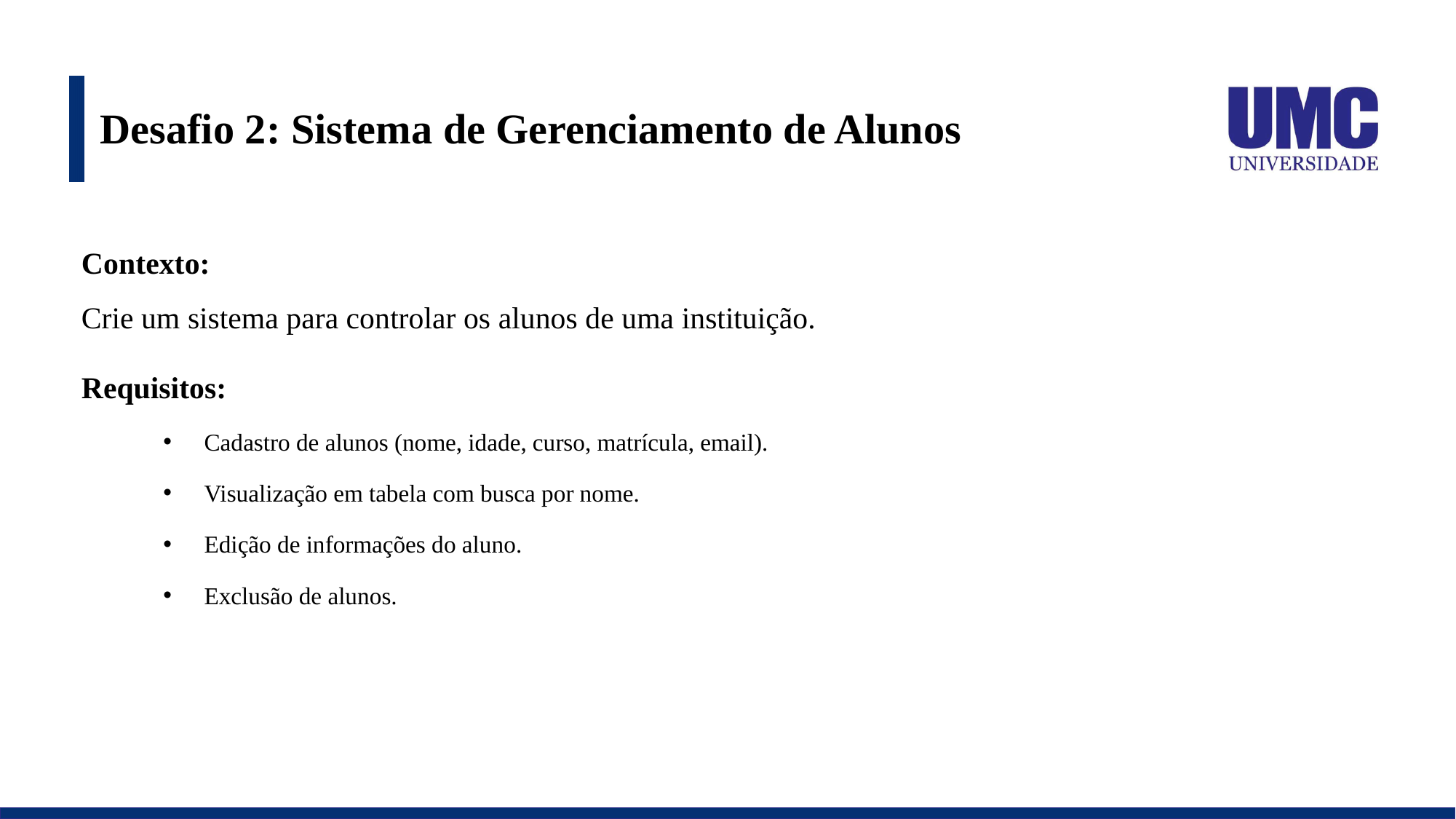

# Desafio 2: Sistema de Gerenciamento de Alunos
Contexto:
Crie um sistema para controlar os alunos de uma instituição.
Requisitos:
Cadastro de alunos (nome, idade, curso, matrícula, email).
Visualização em tabela com busca por nome.
Edição de informações do aluno.
Exclusão de alunos.